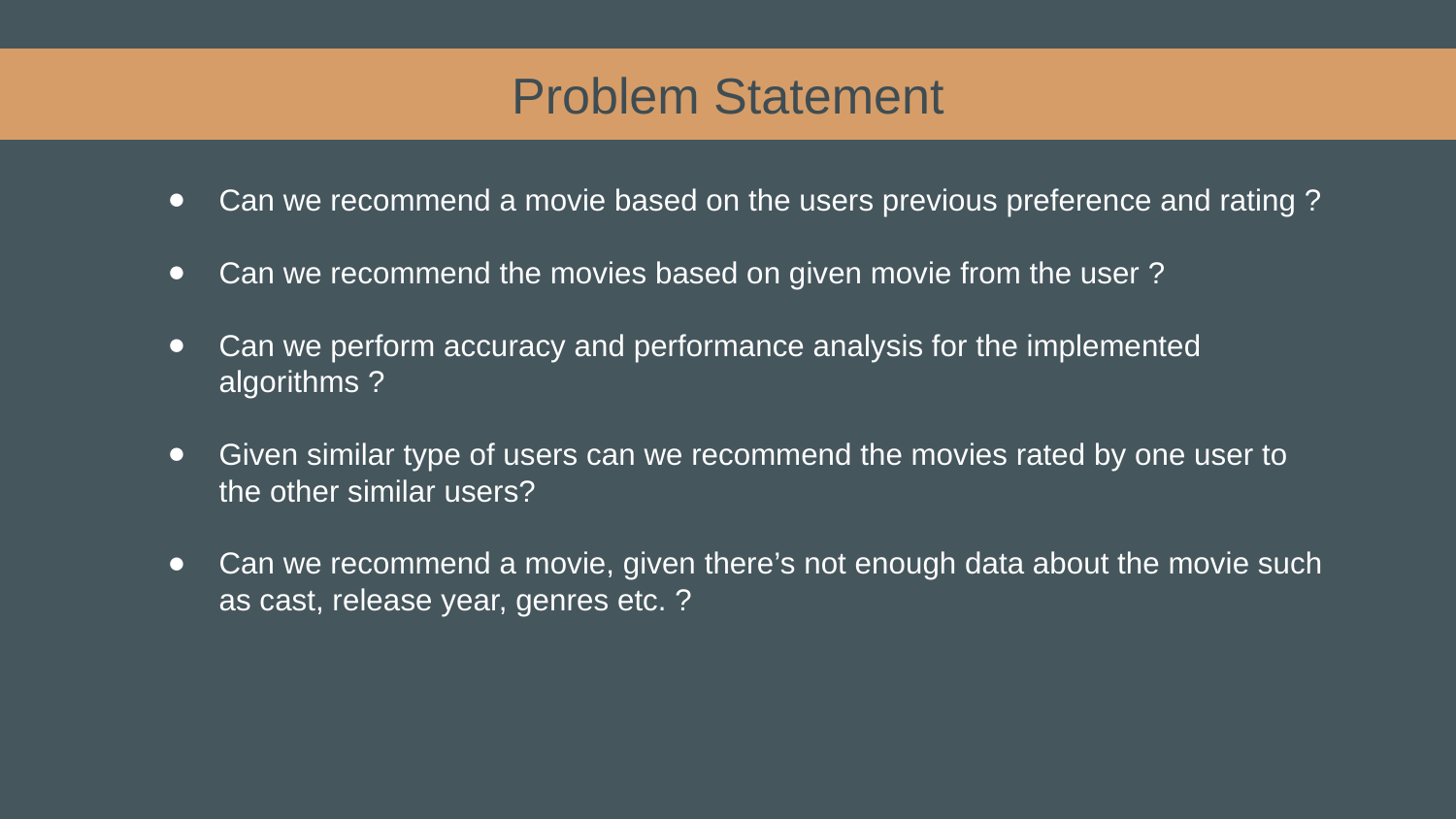

Problem Statement

Can we recommend a movie based on the users previous preference and rating ?

Can we recommend the movies based on given movie from the user ?

Can we perform accuracy and performance analysis for the implemented algorithms ?

Given similar type of users can we recommend the movies rated by one user to the other similar users?

Can we recommend a movie, given there’s not enough data about the movie such as cast, release year, genres etc. ?